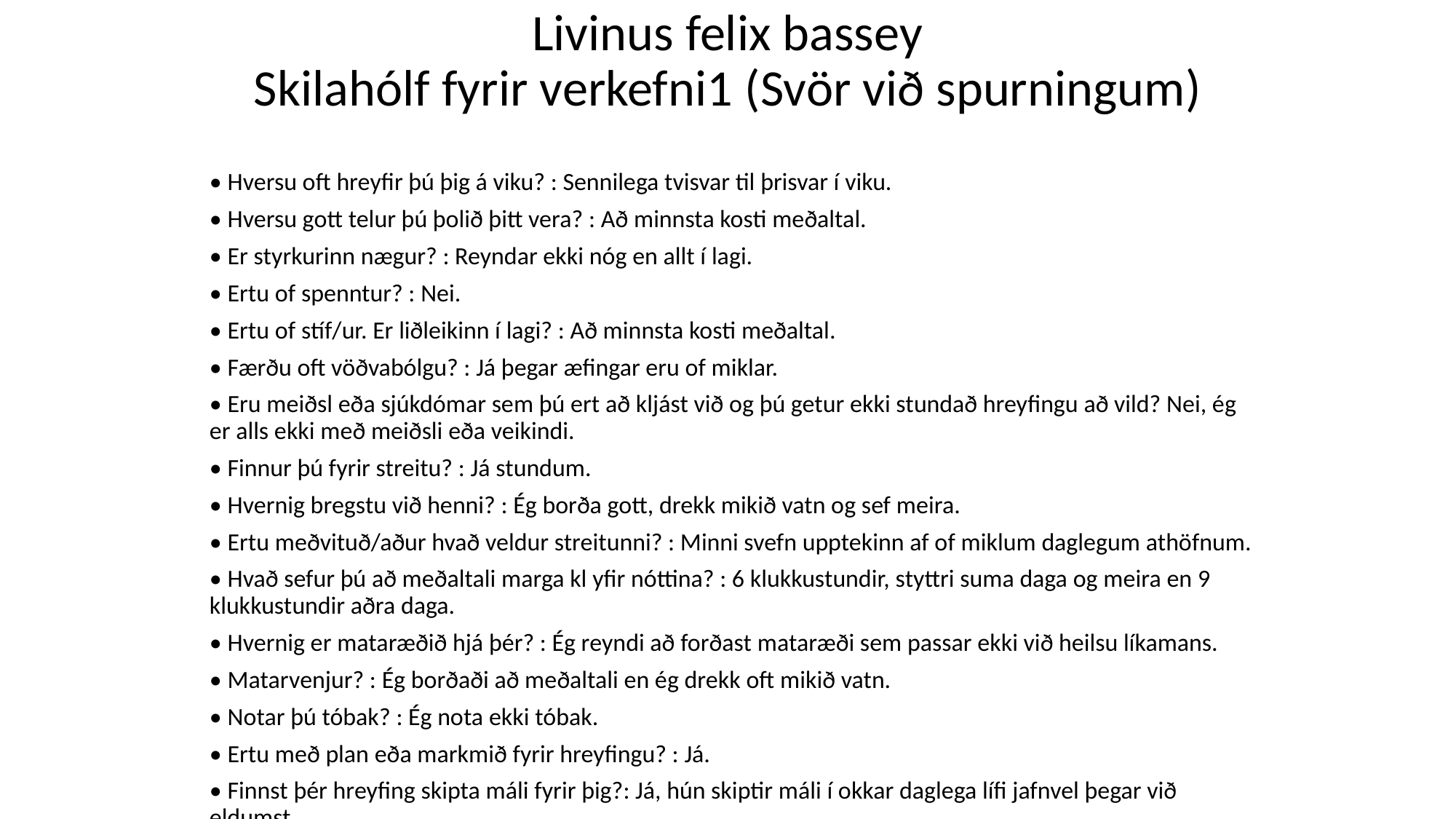

# Livinus felix bassey Skilahólf fyrir verkefni1 (Svör við spurningum)
• Hversu oft hreyfir þú þig á viku? : Sennilega tvisvar til þrisvar í viku.
• Hversu gott telur þú þolið þitt vera? : Að minnsta kosti meðaltal.
• Er styrkurinn nægur? : Reyndar ekki nóg en allt í lagi.
• Ertu of spenntur? : Nei.
• Ertu of stíf/ur. Er liðleikinn í lagi? : Að minnsta kosti meðaltal.
• Færðu oft vöðvabólgu? : Já þegar æfingar eru of miklar.
• Eru meiðsl eða sjúkdómar sem þú ert að kljást við og þú getur ekki stundað hreyfingu að vild? Nei, ég er alls ekki með meiðsli eða veikindi.
• Finnur þú fyrir streitu? : Já stundum.
• Hvernig bregstu við henni? : Ég borða gott, drekk mikið vatn og sef meira.
• Ertu meðvituð/aður hvað veldur streitunni? : Minni svefn upptekinn af of miklum daglegum athöfnum.
• Hvað sefur þú að meðaltali marga kl yfir nóttina? : 6 klukkustundir, styttri suma daga og meira en 9   klukkustundir aðra daga.
• Hvernig er mataræðið hjá þér? : Ég reyndi að forðast mataræði sem passar ekki við heilsu líkamans.
• Matarvenjur? : Ég borðaði að meðaltali en ég drekk oft mikið vatn.
• Notar þú tóbak? : Ég nota ekki tóbak.
• Ertu með plan eða markmið fyrir hreyfingu? : Já.
• Finnst þér hreyfing skipta máli fyrir þig?: Já, hún skiptir máli í okkar daglega lífi jafnvel þegar við eldumst.